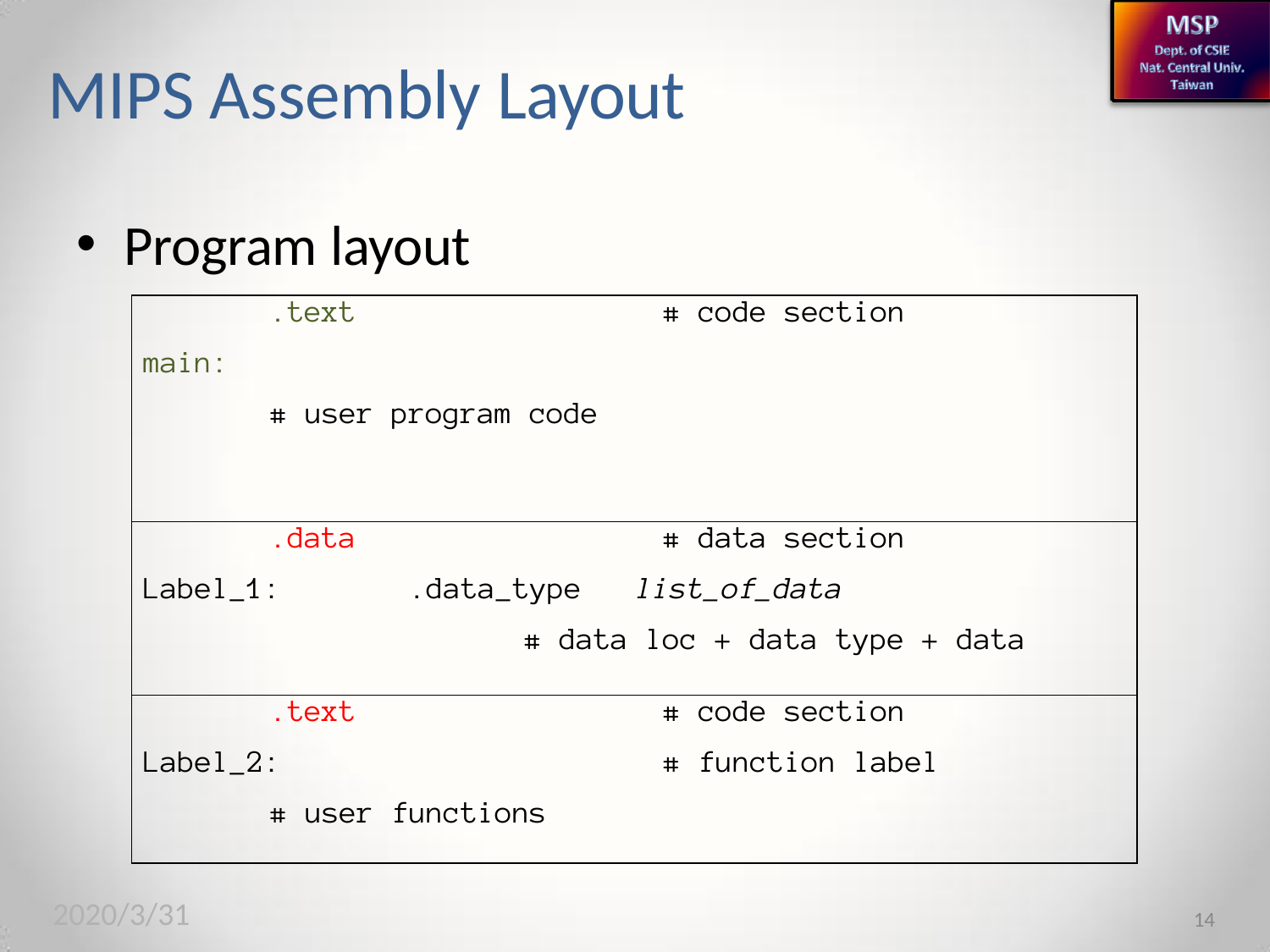

# MIPS Assembly Layout

Program layout
| .text # code section main: # user program code |
| --- |
| .data # data section Label\_1: .data\_type list\_of\_data # data loc + data type + data |
| .text # code section Label\_2: # function label # user functions |
2020/3/31
14